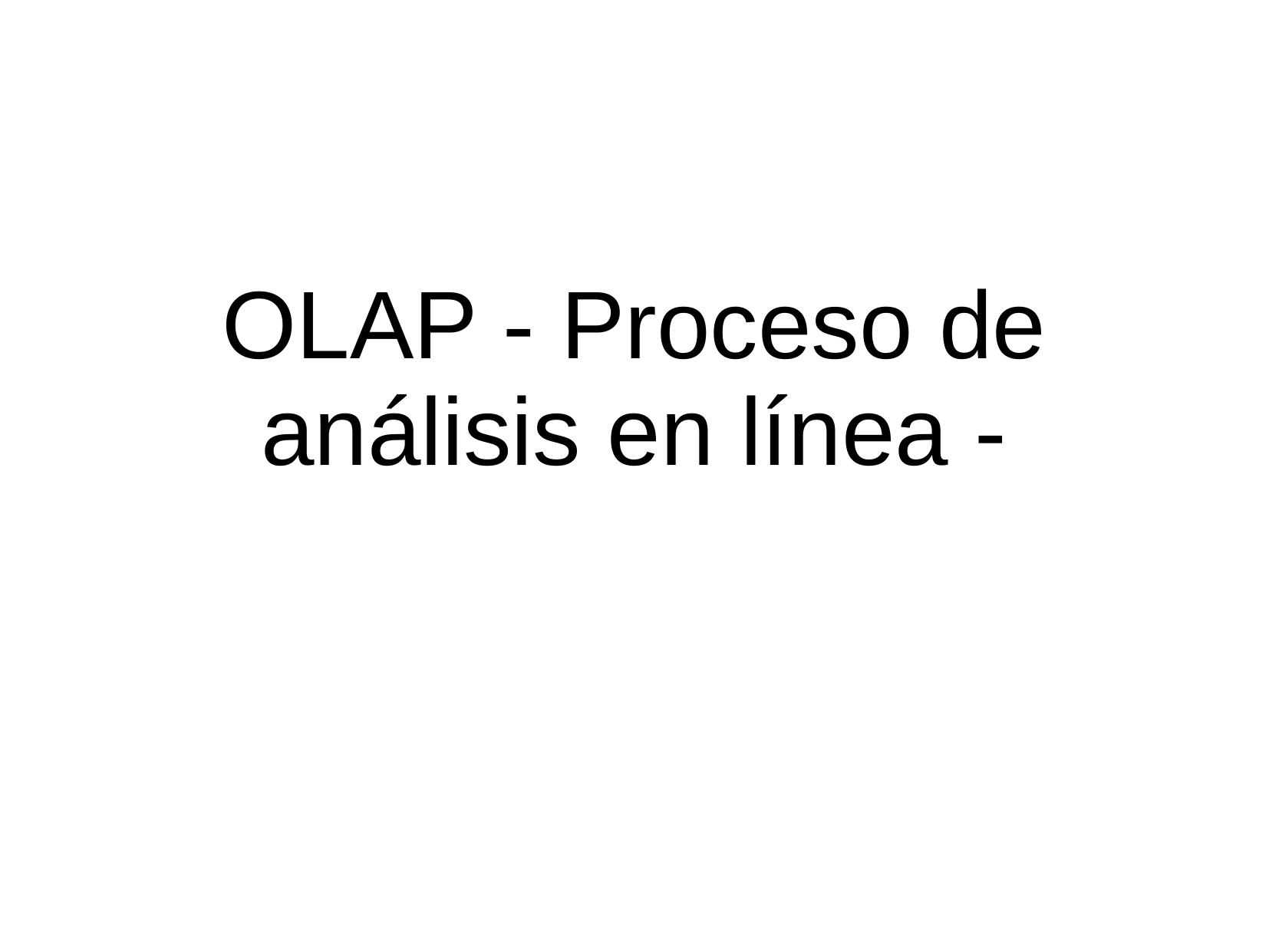

# OLAP - Proceso de análisis en línea -